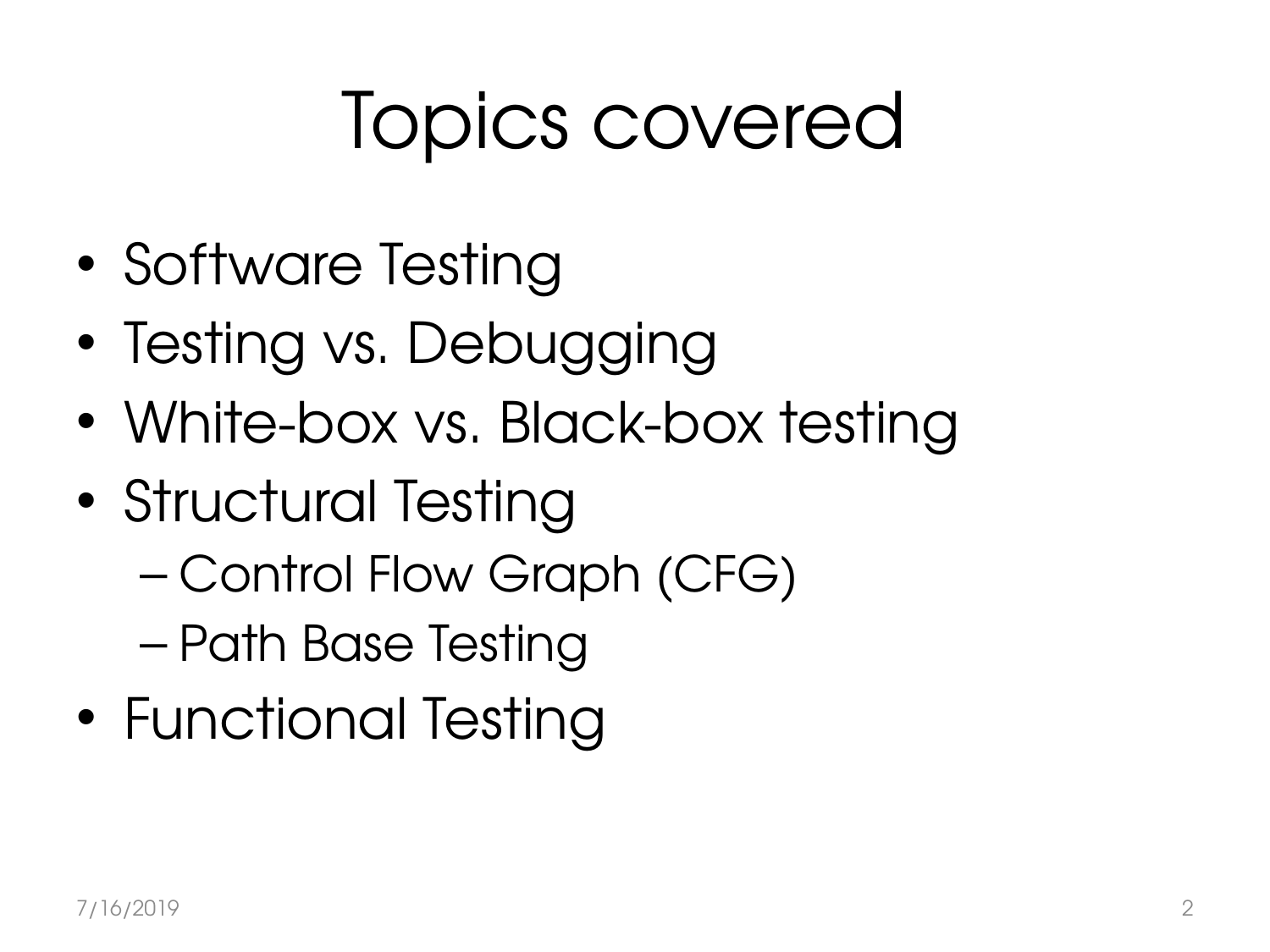

# Topics covered
Software Testing
Testing vs. Debugging
White-box vs. Black-box testing
Structural Testing
Control Flow Graph (CFG)
Path Base Testing
Functional Testing
7/16/2019
2